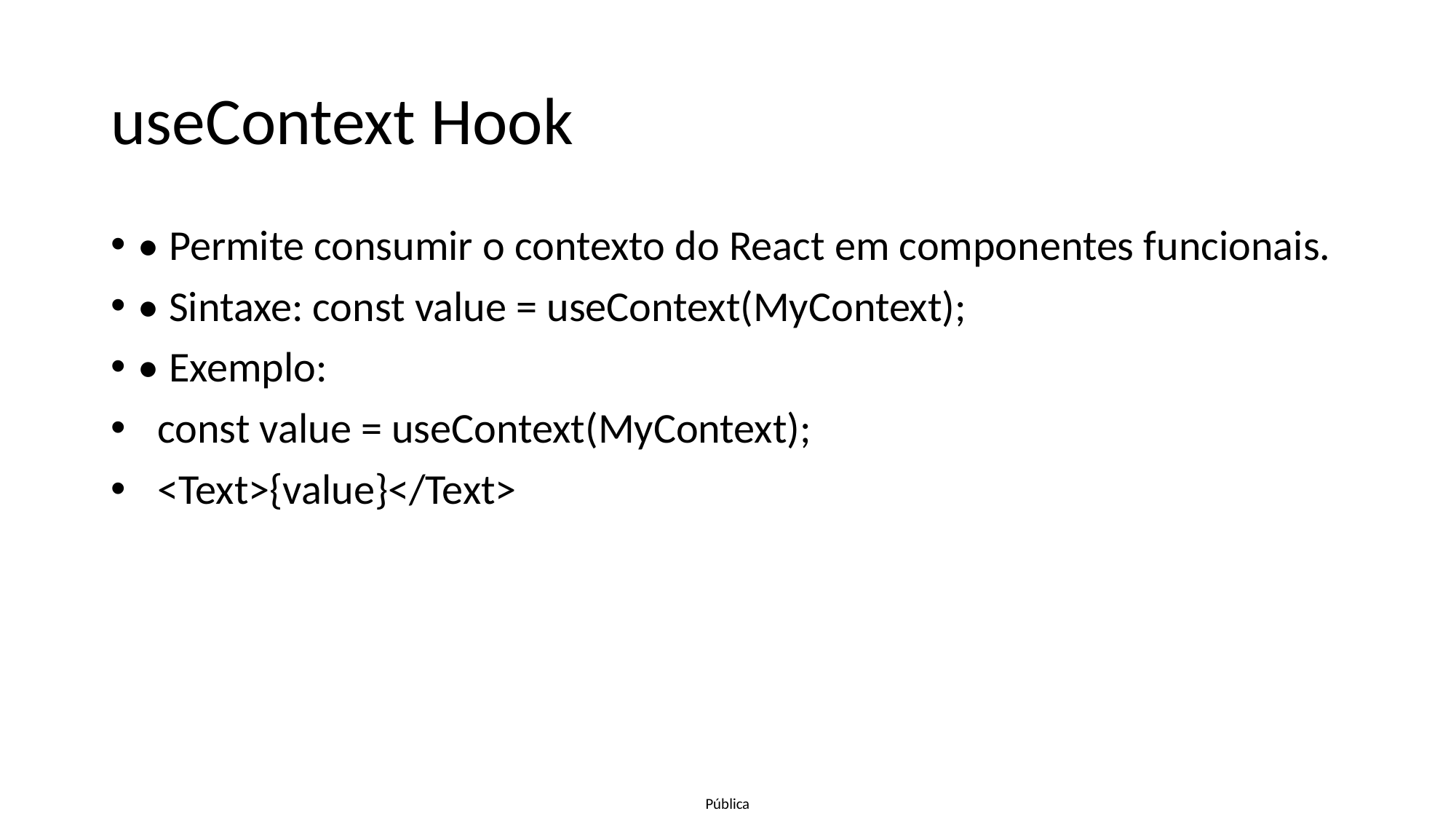

# useContext Hook
• Permite consumir o contexto do React em componentes funcionais.
• Sintaxe: const value = useContext(MyContext);
• Exemplo:
  const value = useContext(MyContext);
  <Text>{value}</Text>